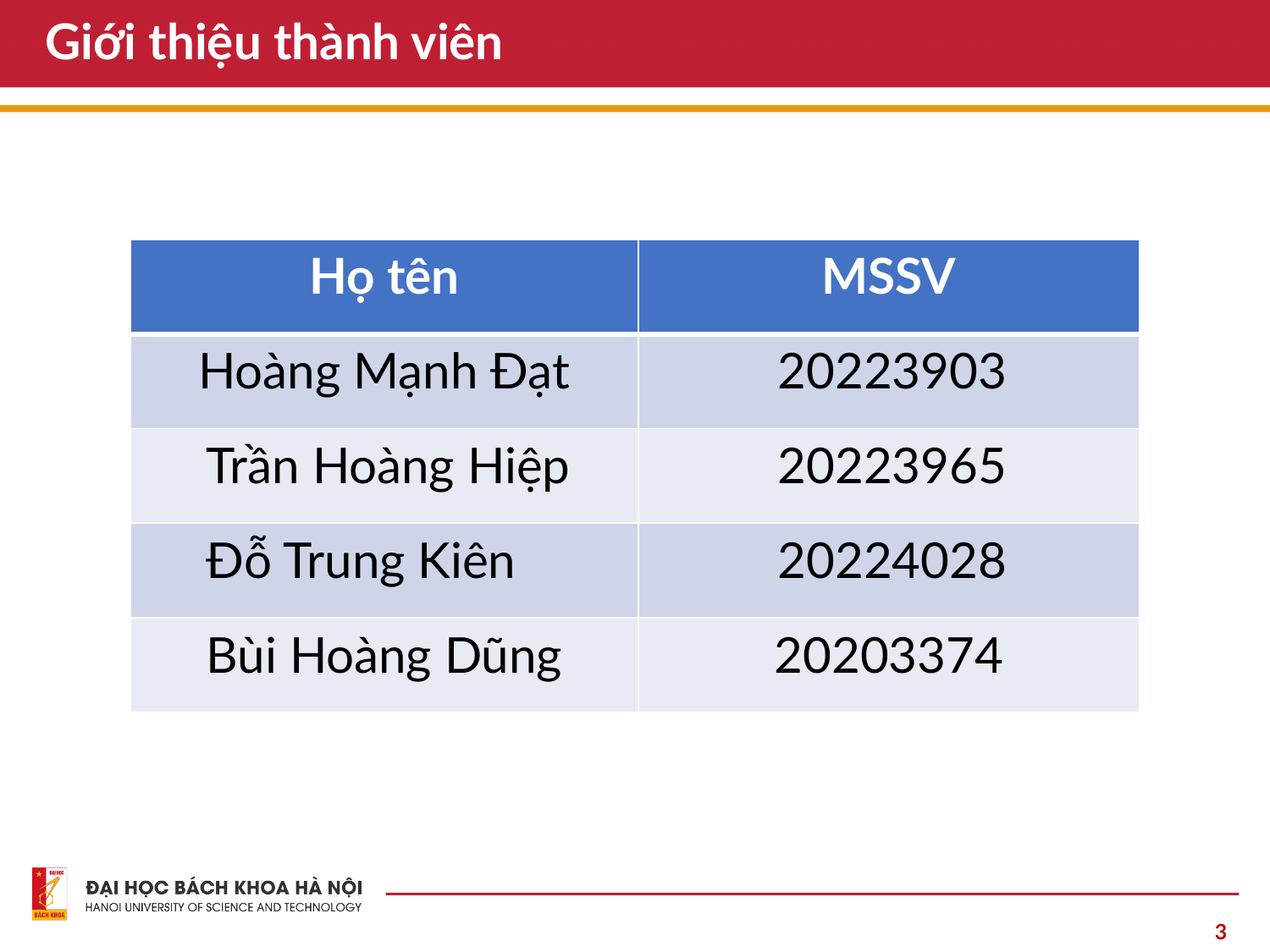

# Giới thiệu thành viên
| Họ tên | MSSV |
| --- | --- |
| Hoàng Mạnh Đạt | 20223903 |
| Trần Hoàng Hiệp | 20223965 |
| Đỗ Trung Kiên | 20224028 |
| Bùi Hoàng Dũng | 20203374 |
3